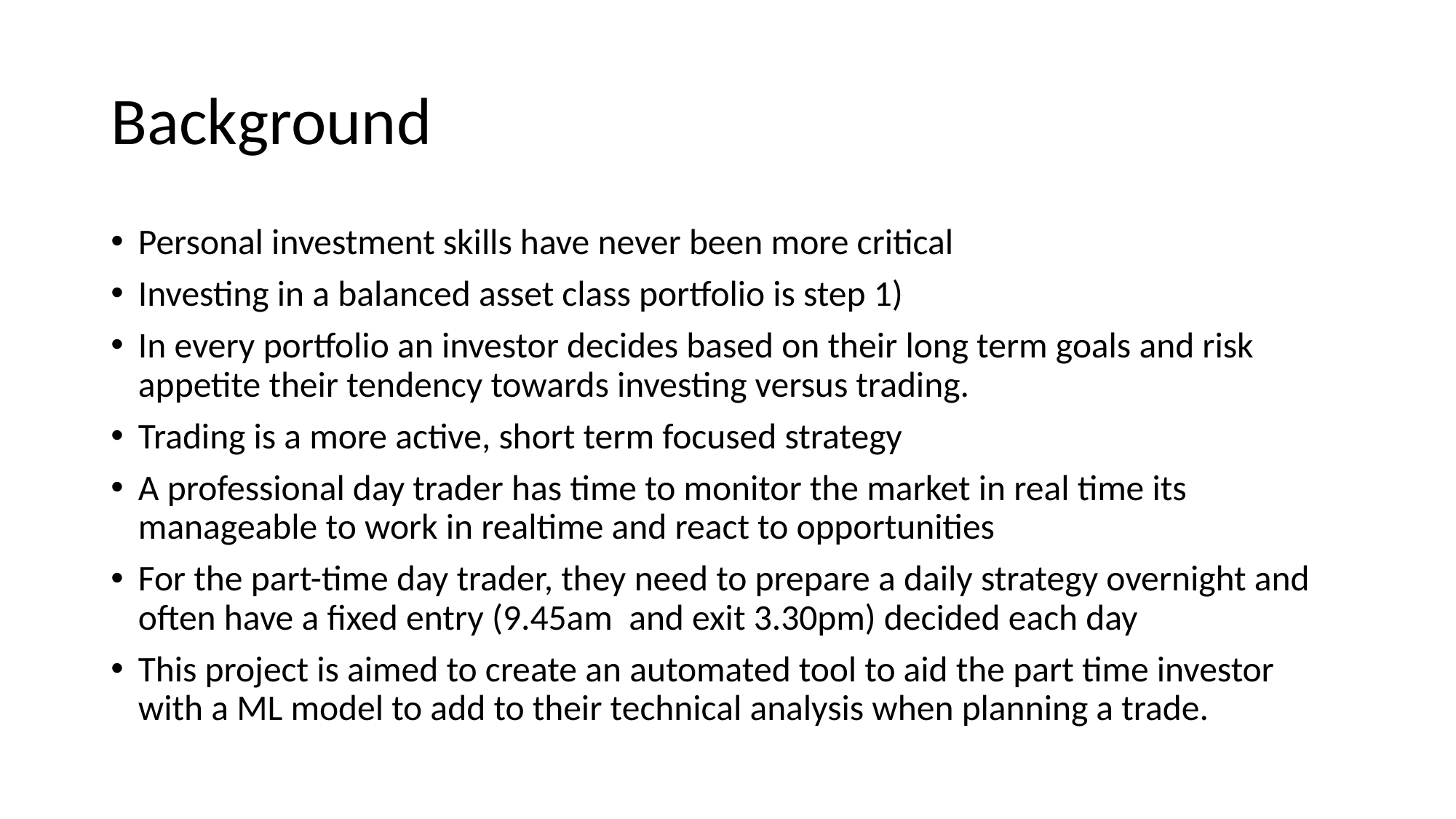

# Background
Personal investment skills have never been more critical
Investing in a balanced asset class portfolio is step 1)
In every portfolio an investor decides based on their long term goals and risk appetite their tendency towards investing versus trading.
Trading is a more active, short term focused strategy
A professional day trader has time to monitor the market in real time its manageable to work in realtime and react to opportunities
For the part-time day trader, they need to prepare a daily strategy overnight and often have a fixed entry (9.45am  and exit 3.30pm) decided each day
This project is aimed to create an automated tool to aid the part time investor with a ML model to add to their technical analysis when planning a trade.